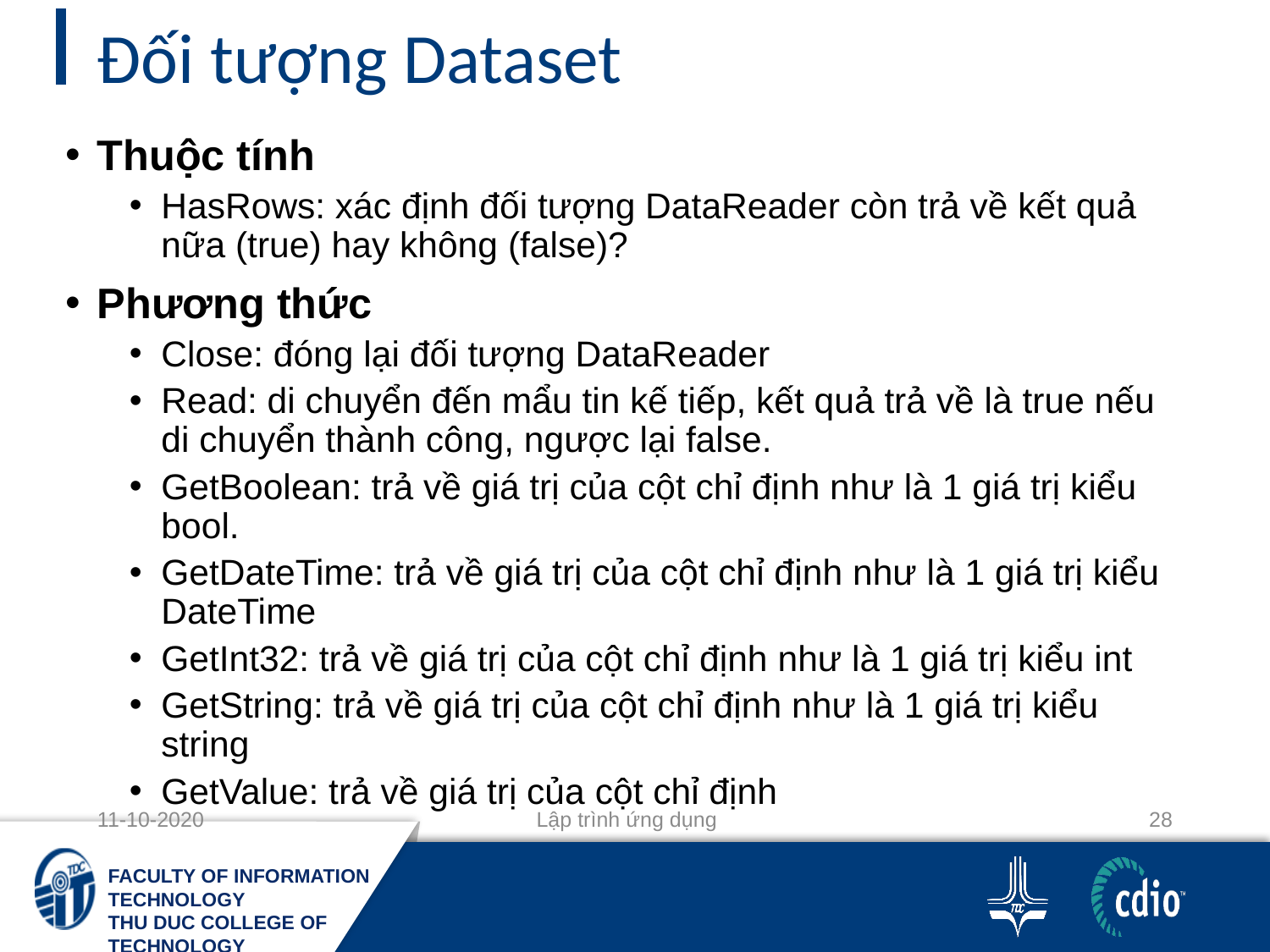

# Đối tượng Dataset
Thuộc tính
HasRows: xác định đối tượng DataReader còn trả về kết quả nữa (true) hay không (false)?
Phương thức
Close: đóng lại đối tượng DataReader
Read: di chuyển đến mẩu tin kế tiếp, kết quả trả về là true nếu di chuyển thành công, ngược lại false.
GetBoolean: trả về giá trị của cột chỉ định như là 1 giá trị kiểu bool.
GetDateTime: trả về giá trị của cột chỉ định như là 1 giá trị kiểu DateTime
GetInt32: trả về giá trị của cột chỉ định như là 1 giá trị kiểu int
GetString: trả về giá trị của cột chỉ định như là 1 giá trị kiểu string
GetValue: trả về giá trị của cột chỉ định

11-10-2020
Lập trình ứng dụng
28